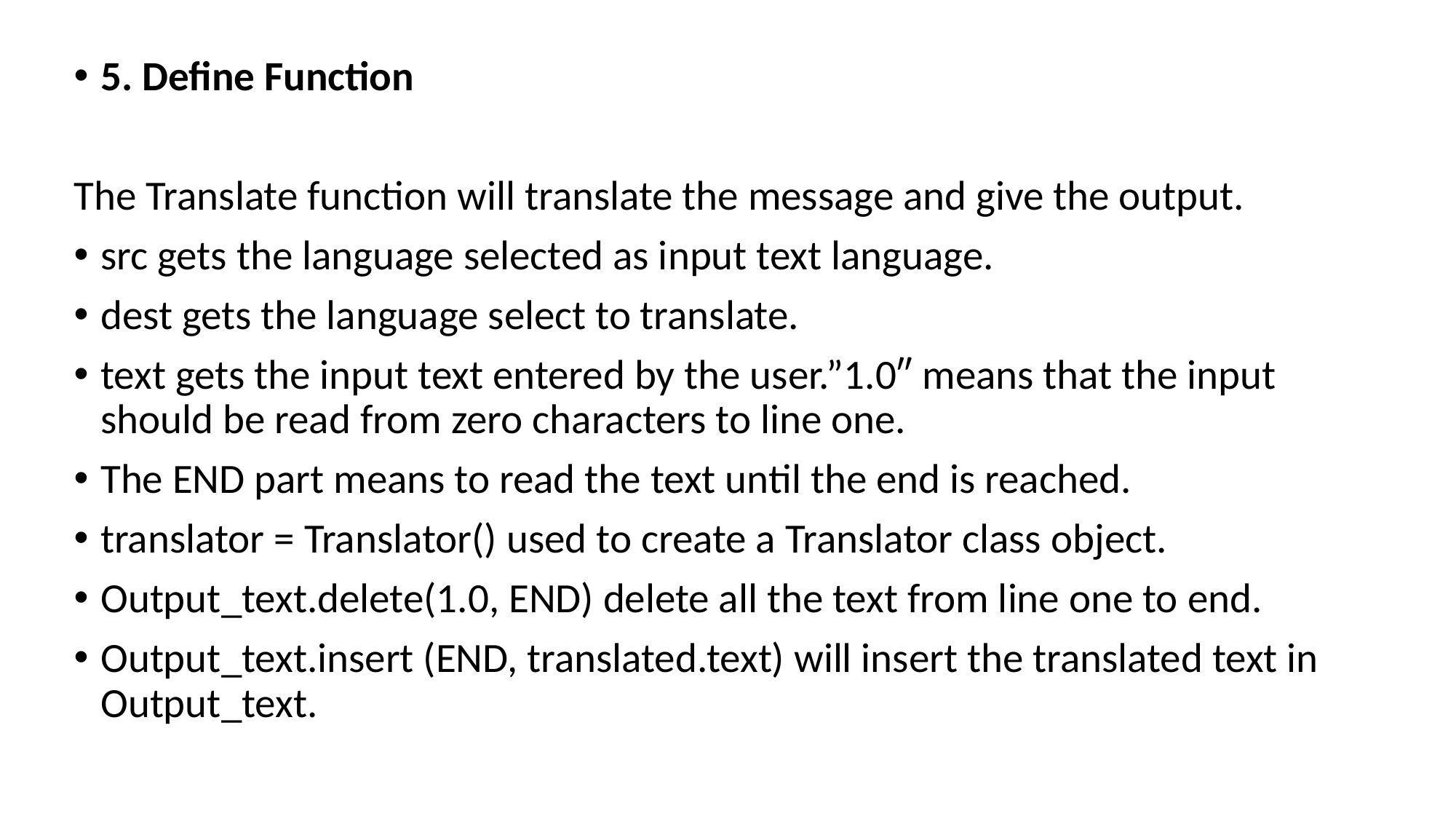

5. Define Function

The Translate function will translate the message and give the output.
src gets the language selected as input text language.
dest gets the language select to translate.
text gets the input text entered by the user.”1.0″ means that the input should be read from zero characters to line one.
The END part means to read the text until the end is reached.
translator = Translator() used to create a Translator class object.
Output_text.delete(1.0, END) delete all the text from line one to end.
Output_text.insert (END, translated.text) will insert the translated text in Output_text.